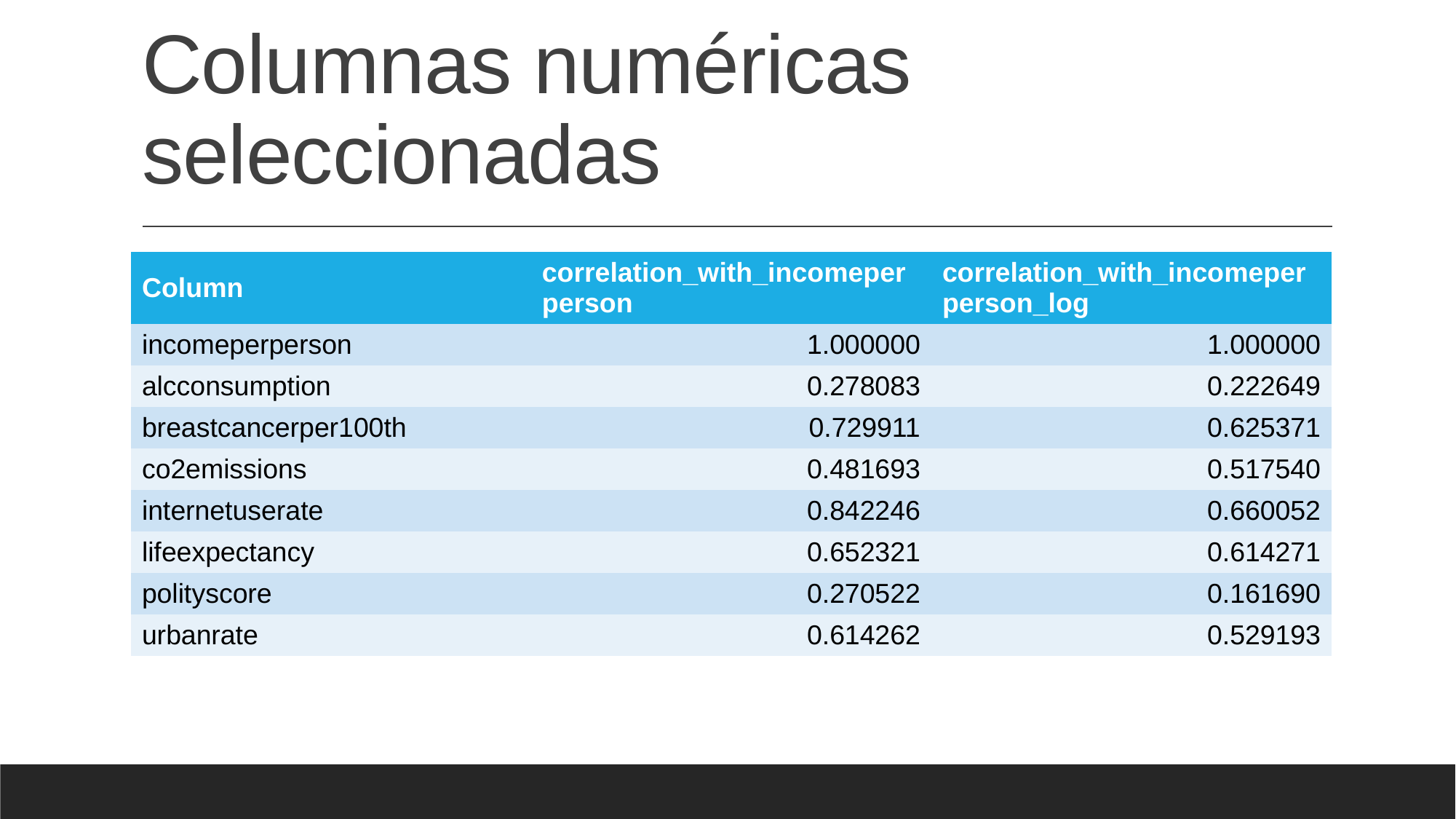

# Columnas numéricas seleccionadas
| Column | correlation\_with\_incomeperperson | correlation\_with\_incomeperperson\_log |
| --- | --- | --- |
| incomeperperson | 1.000000 | 1.000000 |
| alcconsumption | 0.278083 | 0.222649 |
| breastcancerper100th | 0.729911 | 0.625371 |
| co2emissions | 0.481693 | 0.517540 |
| internetuserate | 0.842246 | 0.660052 |
| lifeexpectancy | 0.652321 | 0.614271 |
| polityscore | 0.270522 | 0.161690 |
| urbanrate | 0.614262 | 0.529193 |